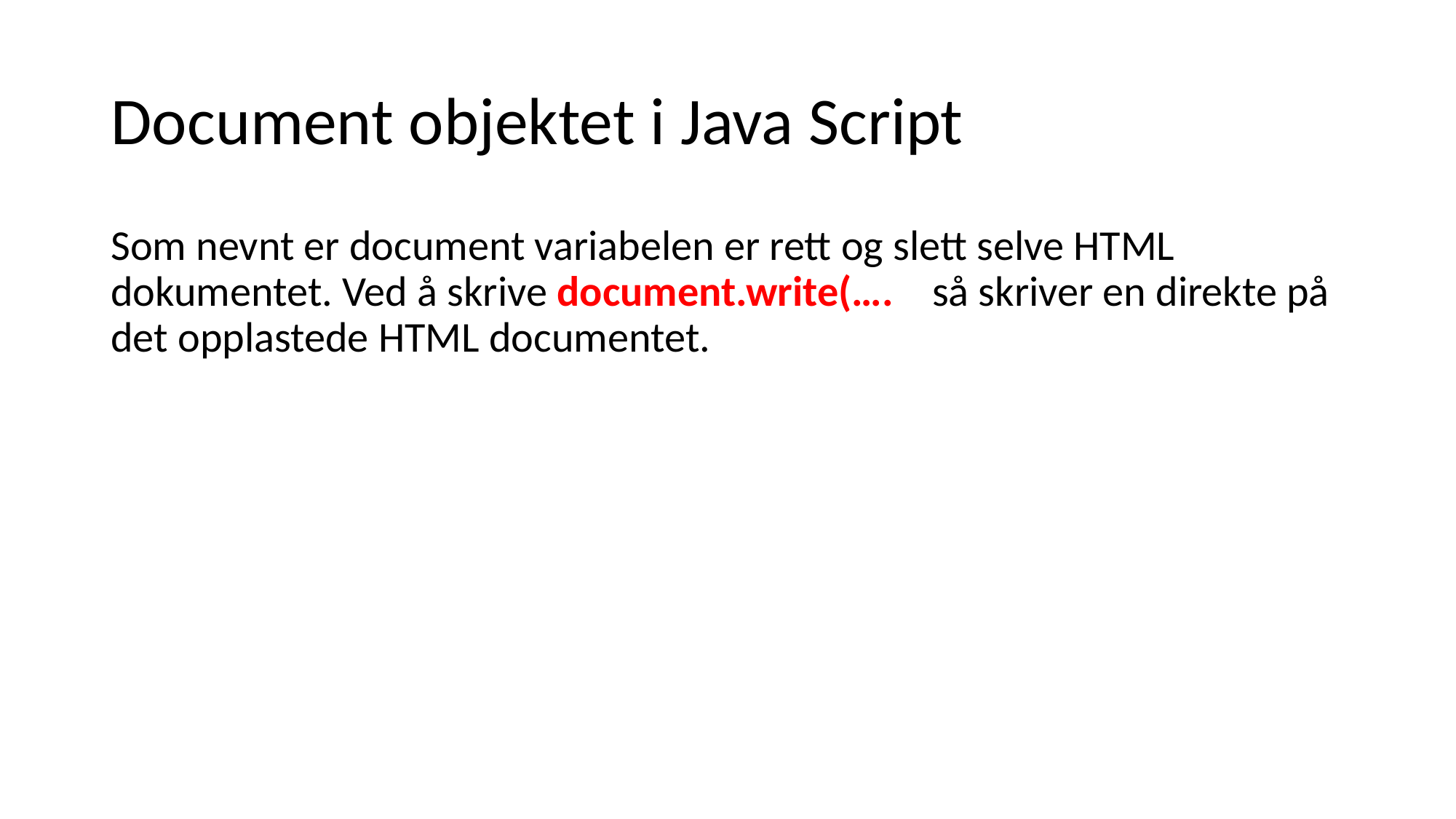

# Document objektet i Java Script
Som nevnt er document variabelen er rett og slett selve HTML dokumentet. Ved å skrive document.write(….    så skriver en direkte på det opplastede HTML documentet.